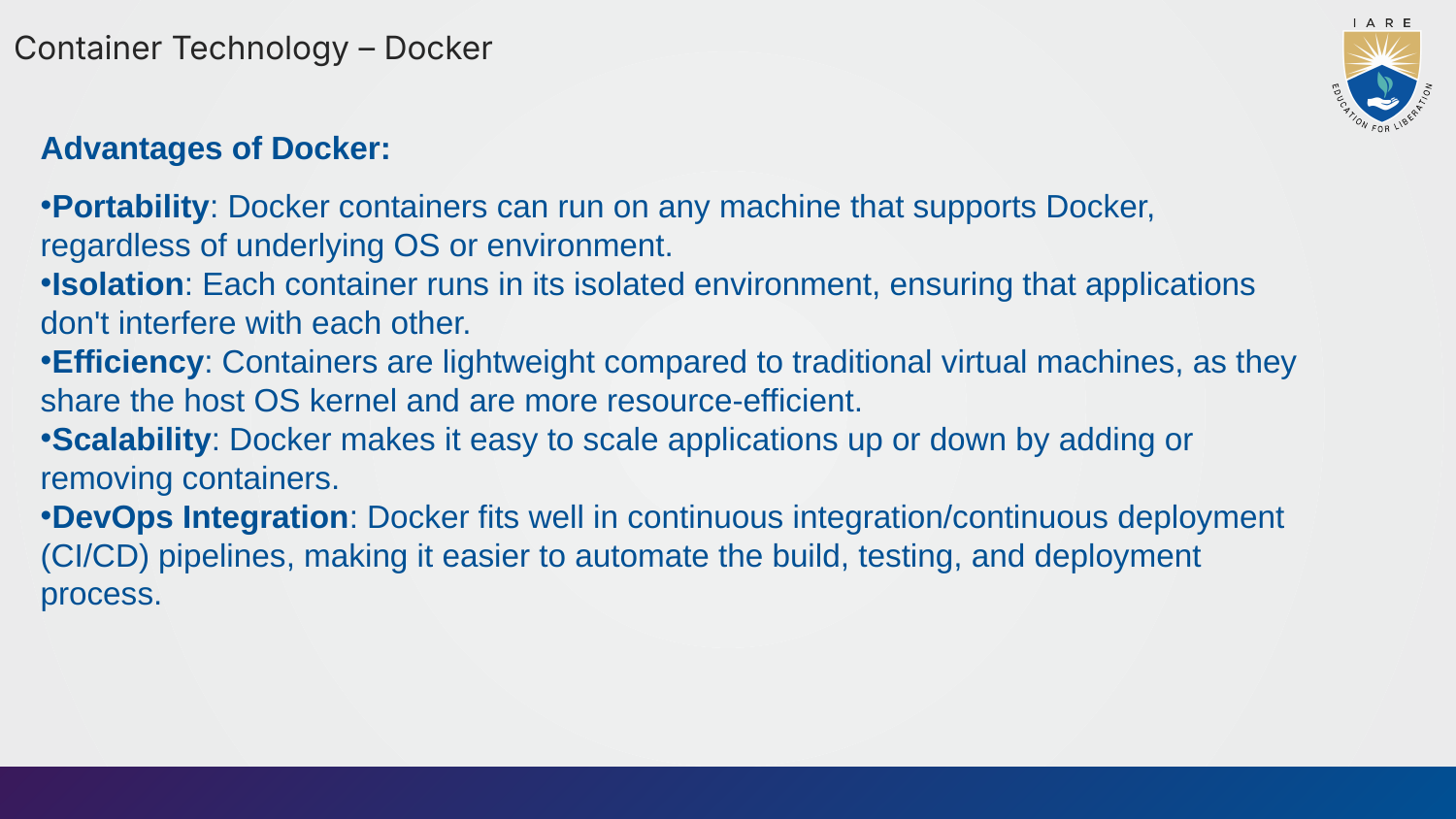

Container Technology – Docker
Advantages of Docker:
Portability: Docker containers can run on any machine that supports Docker, regardless of underlying OS or environment.
Isolation: Each container runs in its isolated environment, ensuring that applications don't interfere with each other.
Efficiency: Containers are lightweight compared to traditional virtual machines, as they share the host OS kernel and are more resource-efficient.
Scalability: Docker makes it easy to scale applications up or down by adding or removing containers.
DevOps Integration: Docker fits well in continuous integration/continuous deployment (CI/CD) pipelines, making it easier to automate the build, testing, and deployment process.
3